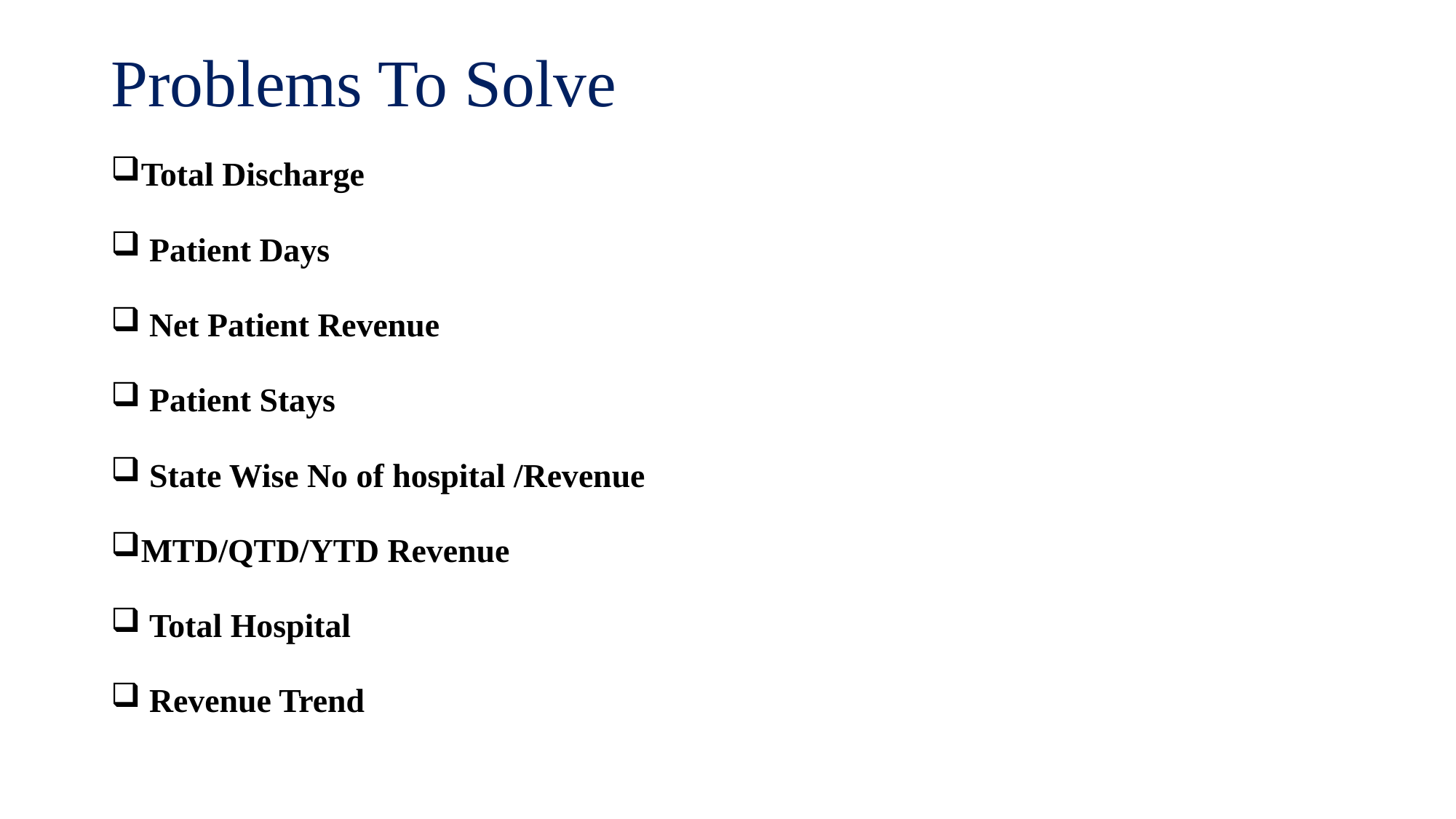

# Problems To Solve
Total Discharge
 Patient Days
 Net Patient Revenue
 Patient Stays
 State Wise No of hospital /Revenue
MTD/QTD/YTD Revenue
 Total Hospital
 Revenue Trend